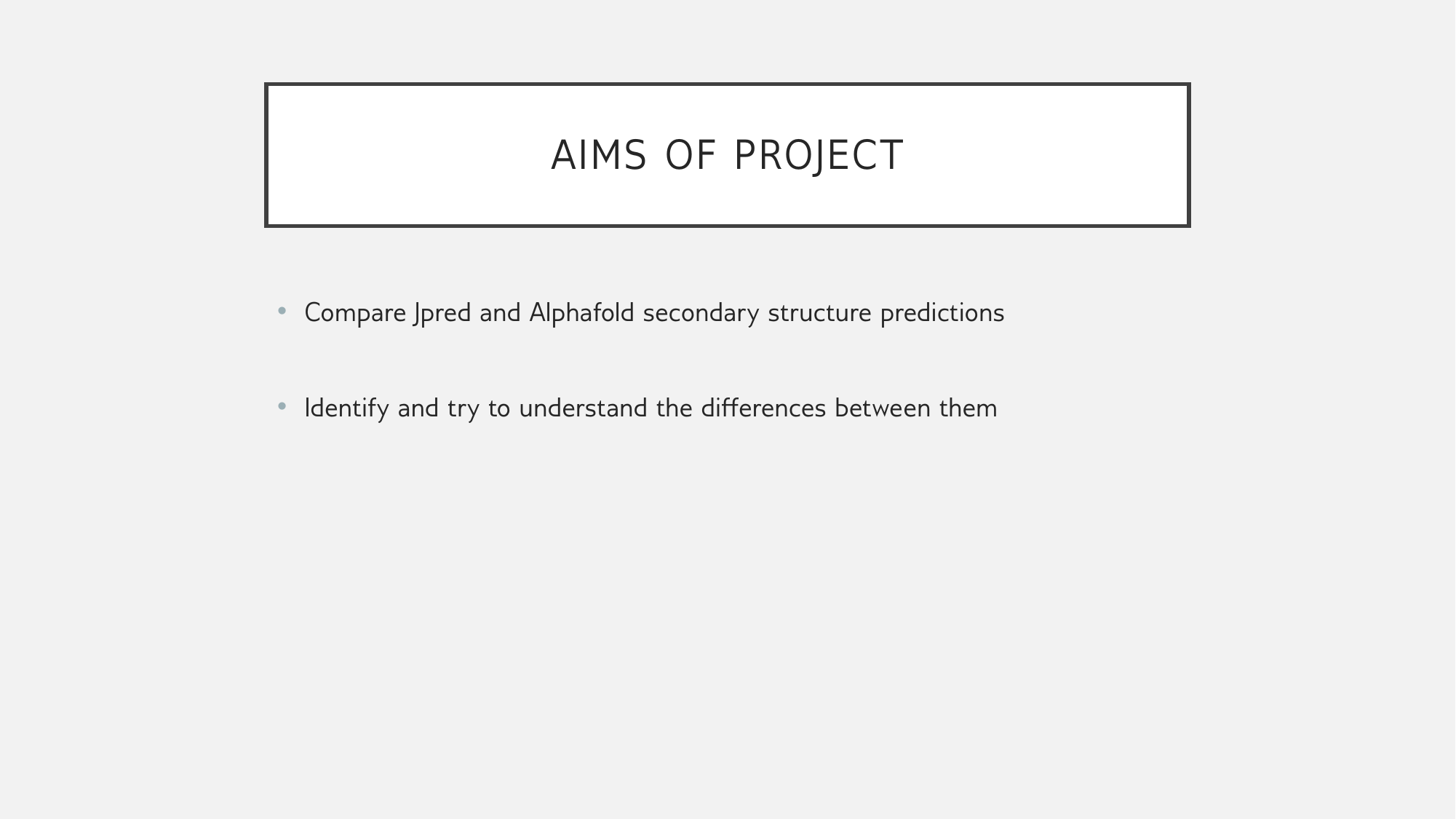

# Aims of project
Compare Jpred and Alphafold secondary structure predictions

Identify and try to understand the differences between them